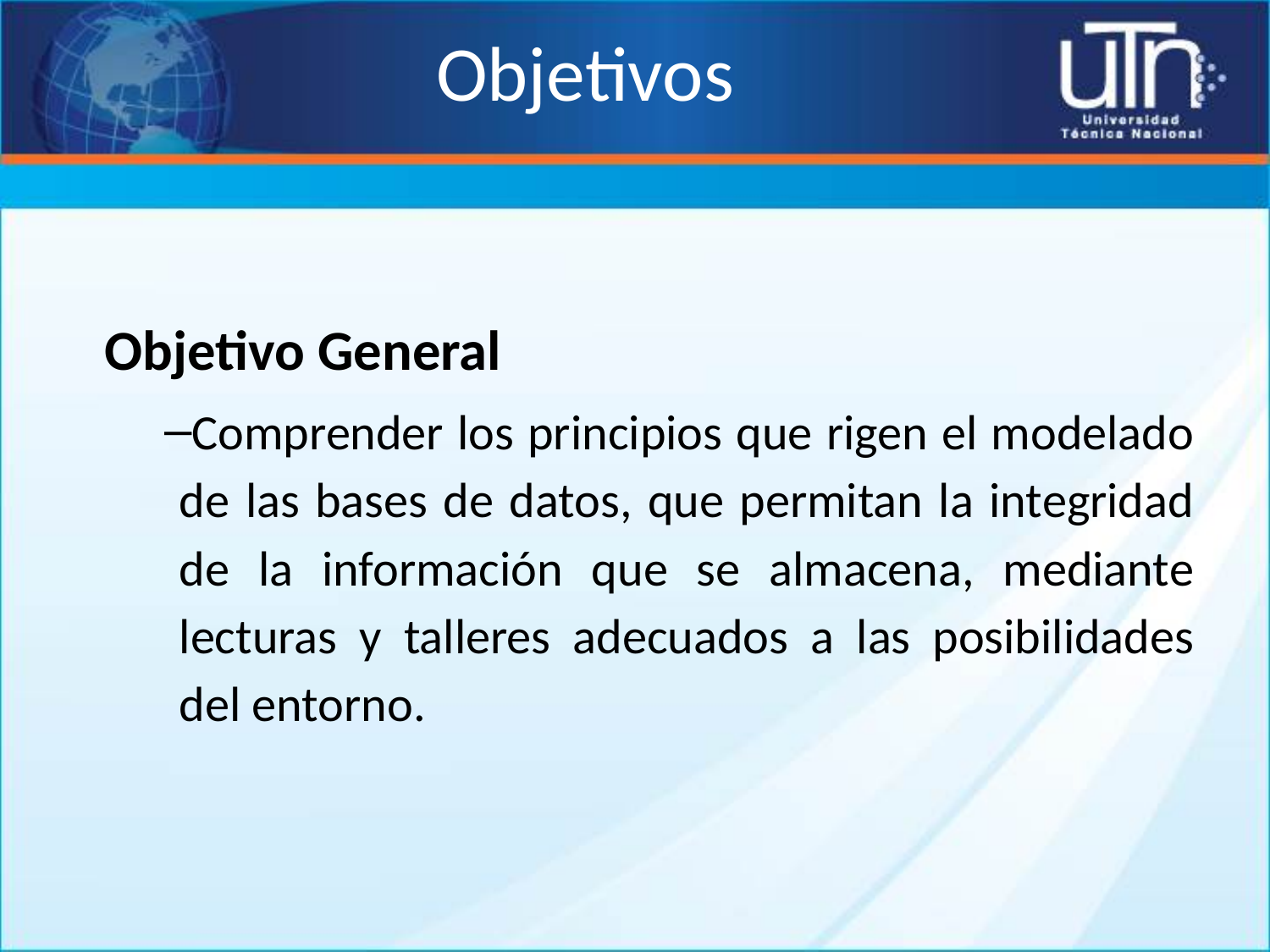

# Objetivos

Objetivo General
Comprender los principios que rigen el modelado de las bases de datos, que permitan la integridad de la información que se almacena, mediante lecturas y talleres adecuados a las posibilidades del entorno.